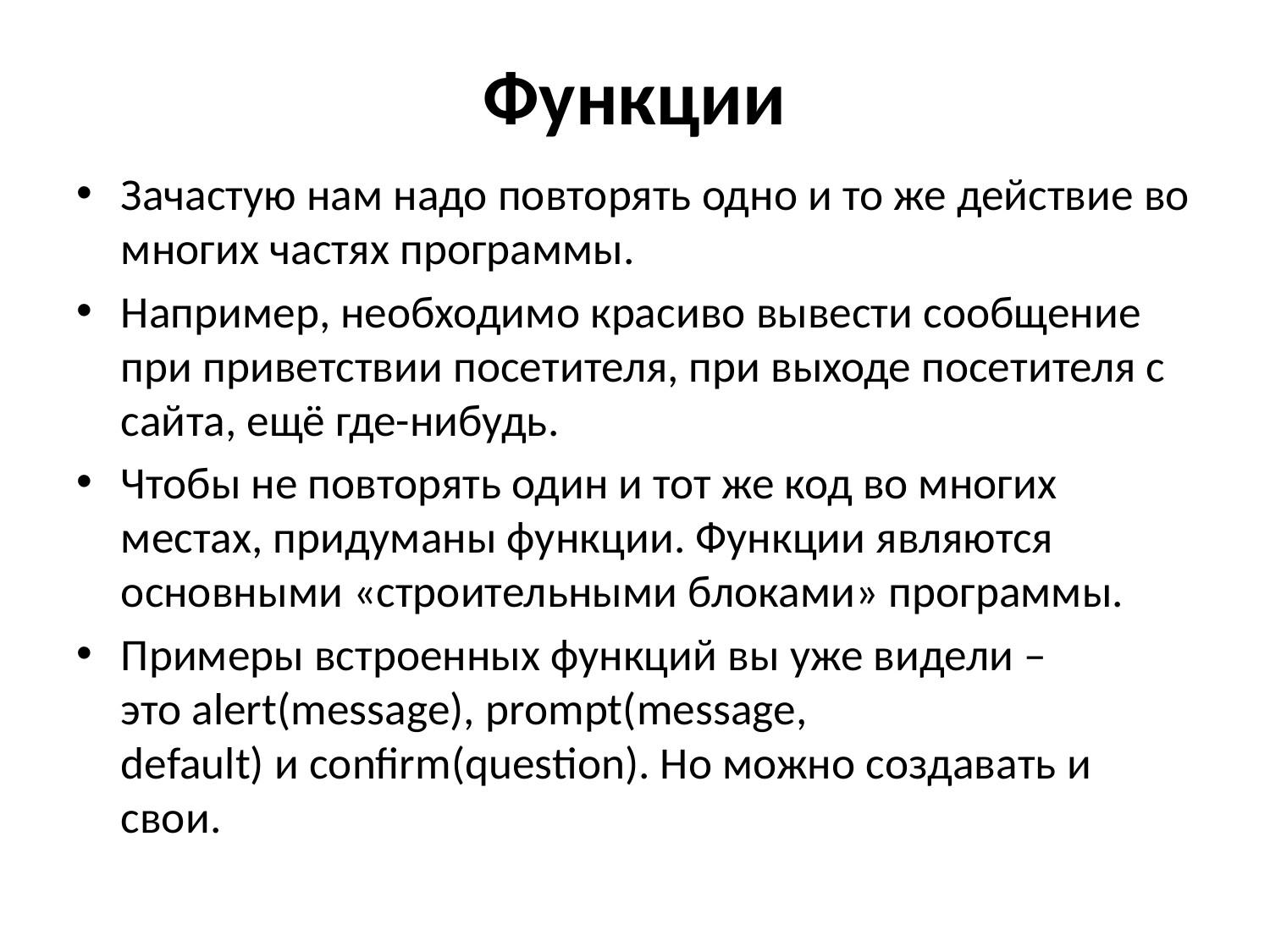

# Функции
Зачастую нам надо повторять одно и то же действие во многих частях программы.
Например, необходимо красиво вывести сообщение при приветствии посетителя, при выходе посетителя с сайта, ещё где-нибудь.
Чтобы не повторять один и тот же код во многих местах, придуманы функции. Функции являются основными «строительными блоками» программы.
Примеры встроенных функций вы уже видели – это alert(message), prompt(message, default) и confirm(question). Но можно создавать и свои.